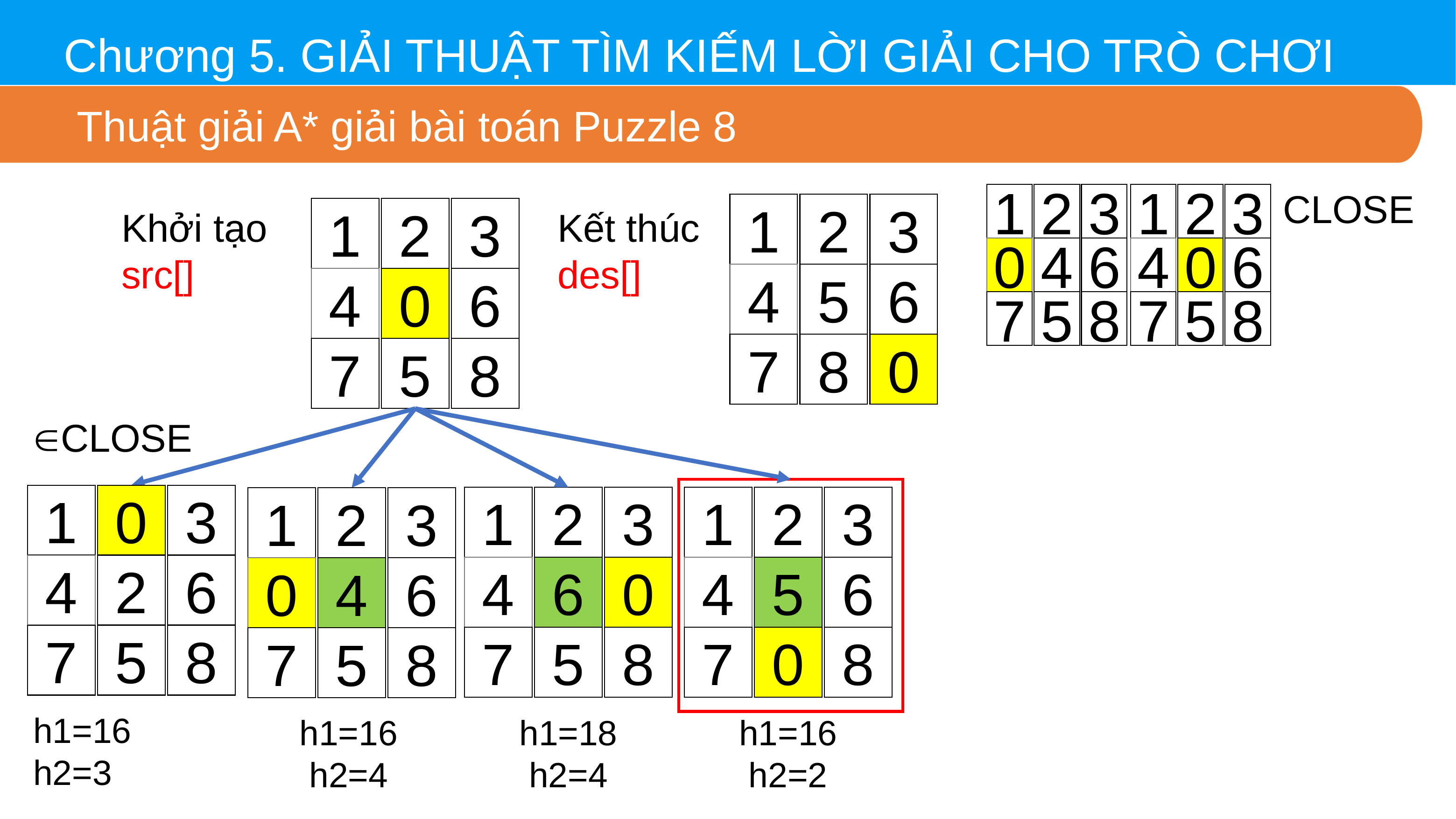

Chương 5. GIẢI THUẬT TÌM KIẾM LỜI GIẢI CHO TRÒ CHƠI
Thuật giải A* giải bài toán Puzzle 8
CLOSE
1
2
3
0
4
6
7
5
8
1
2
3
4
0
6
7
5
8
1
2
3
4
5
6
7
8
0
1
2
3
4
0
6
7
5
8
Khởi tạo
src[]
Kết thúc
des[]
∈CLOSE

1
0
3
4
2
6
7
5
8
1
2
3
4
6
0
7
5
8
1
2
3
4
5
6
7
0
8
1
2
3
0
4
6
7
5
8
h1=16
h2=3
h1=16
h2=4
h1=18
h2=4
h1=16
h2=2